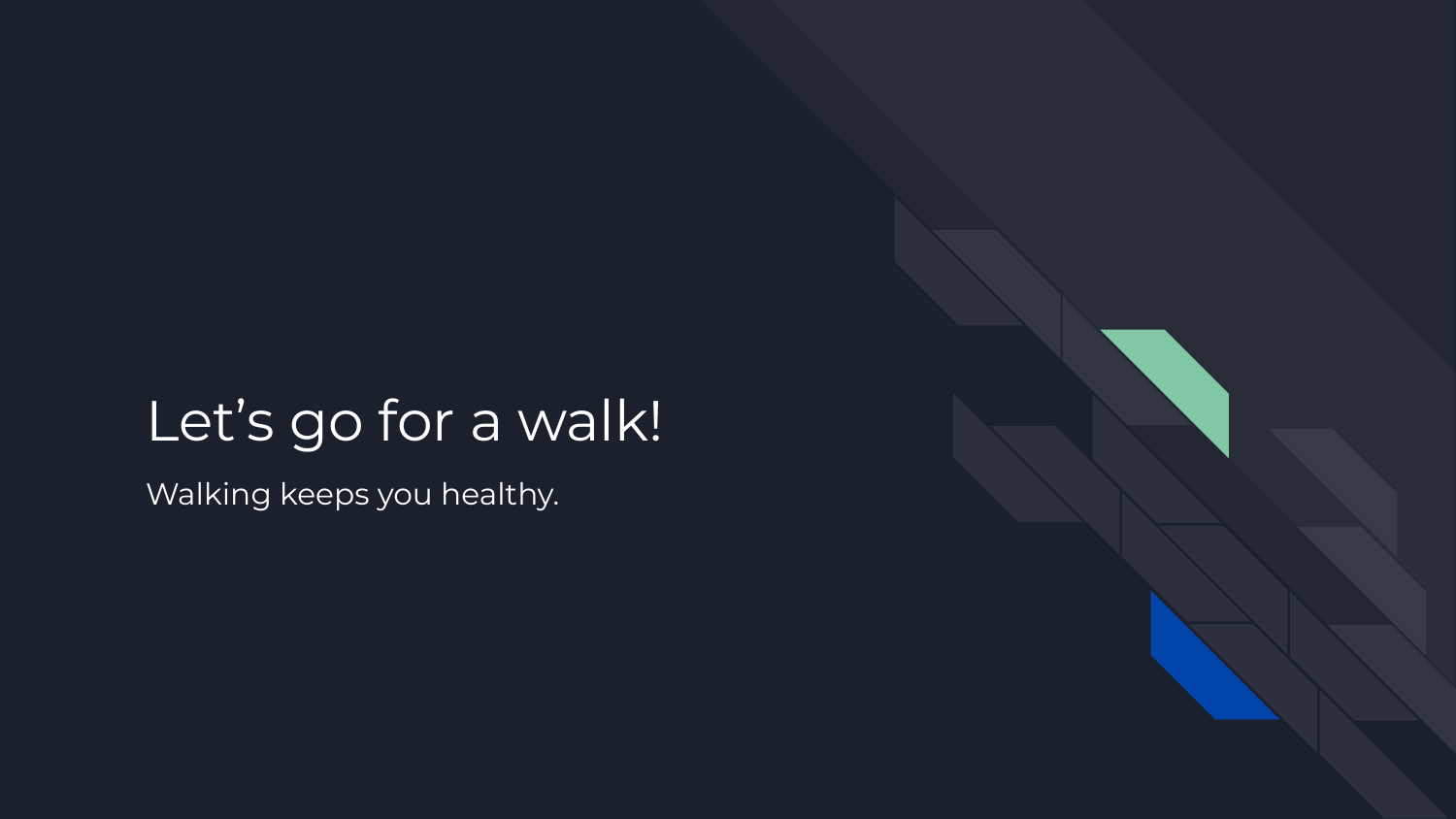

# Let’s go for a walk!
Walking keeps you healthy.